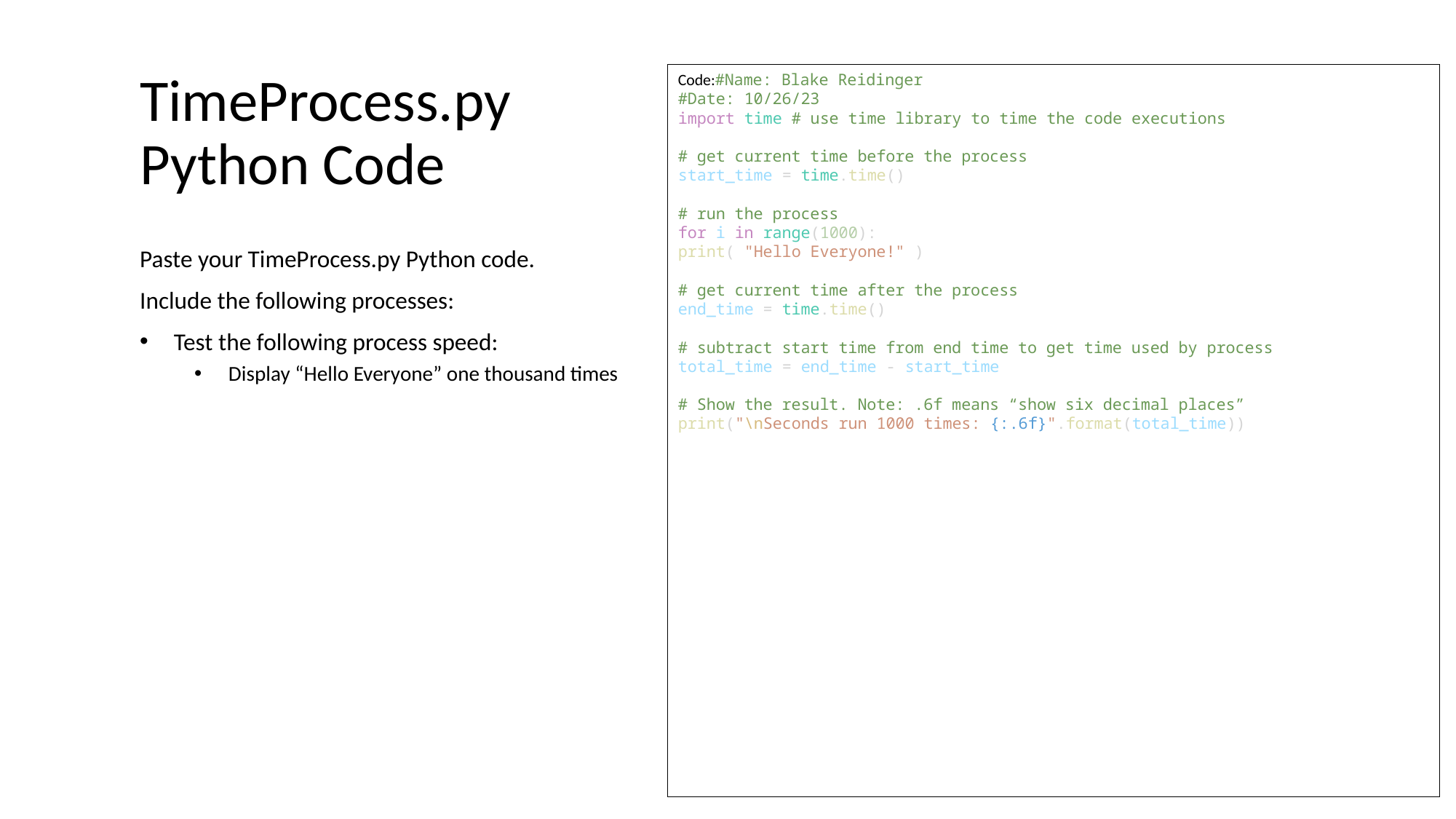

# TimeProcess.py Python Code
Code:#Name: Blake Reidinger
#Date: 10/26/23
import time # use time library to time the code executions
# get current time before the process
start_time = time.time()
# run the process
for i in range(1000):
print( "Hello Everyone!" )
# get current time after the process
end_time = time.time()
# subtract start time from end time to get time used by process
total_time = end_time - start_time
# Show the result. Note: .6f means “show six decimal places”
print("\nSeconds run 1000 times: {:.6f}".format(total_time))

Paste your TimeProcess.py Python code.
Include the following processes:
Test the following process speed:
Display “Hello Everyone” one thousand times